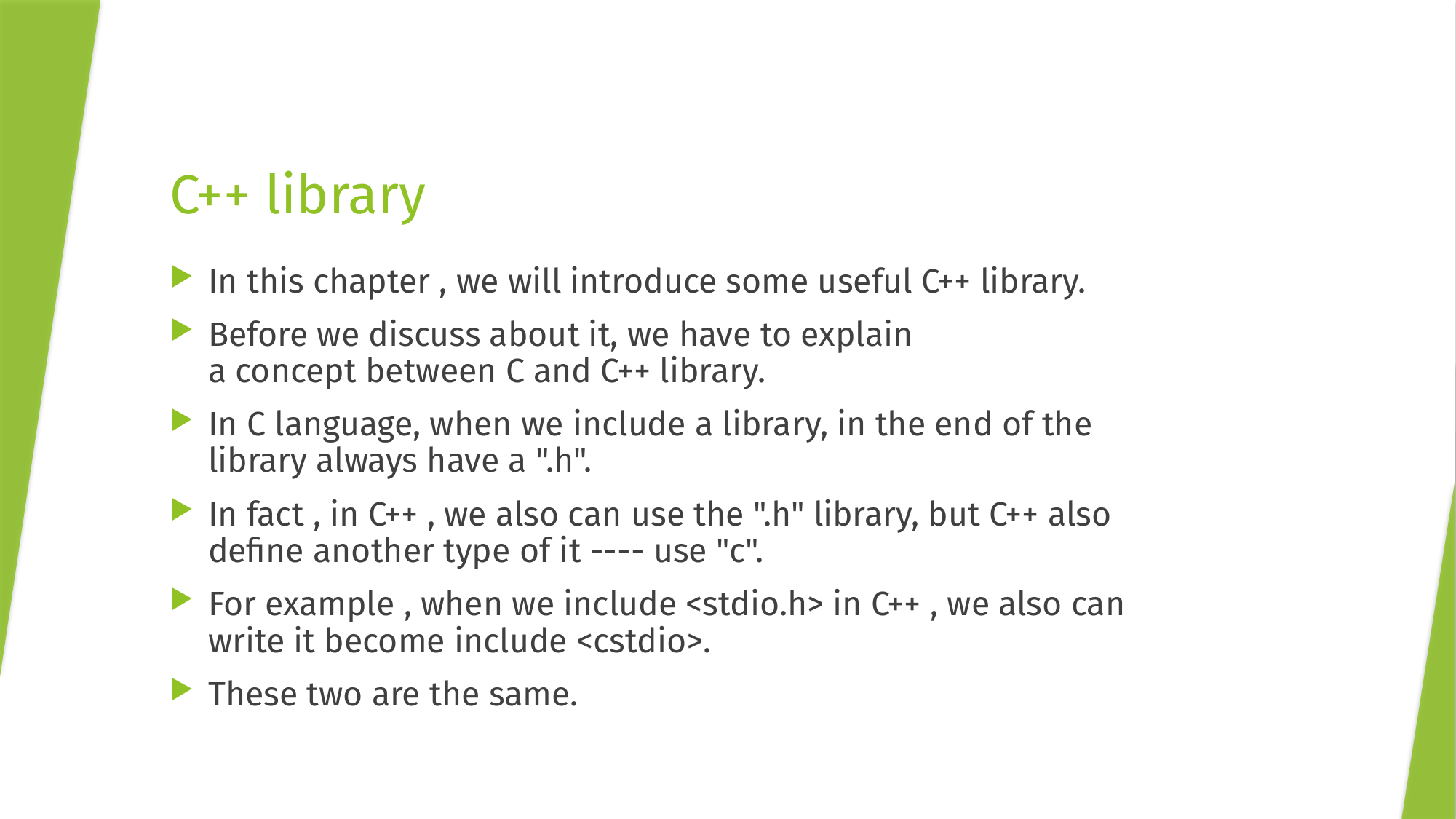

# C++ library
In this chapter , we will introduce some useful C++ library.
Before we discuss about it, we have to explain a concept between C and C++ library.
In C language, when we include a library, in the end of the library always have a ".h".
In fact , in C++ , we also can use the ".h" library, but C++ also define another type of it ---- use "c".
For example , when we include <stdio.h> in C++ , we also can write it become include <cstdio>.
These two are the same.